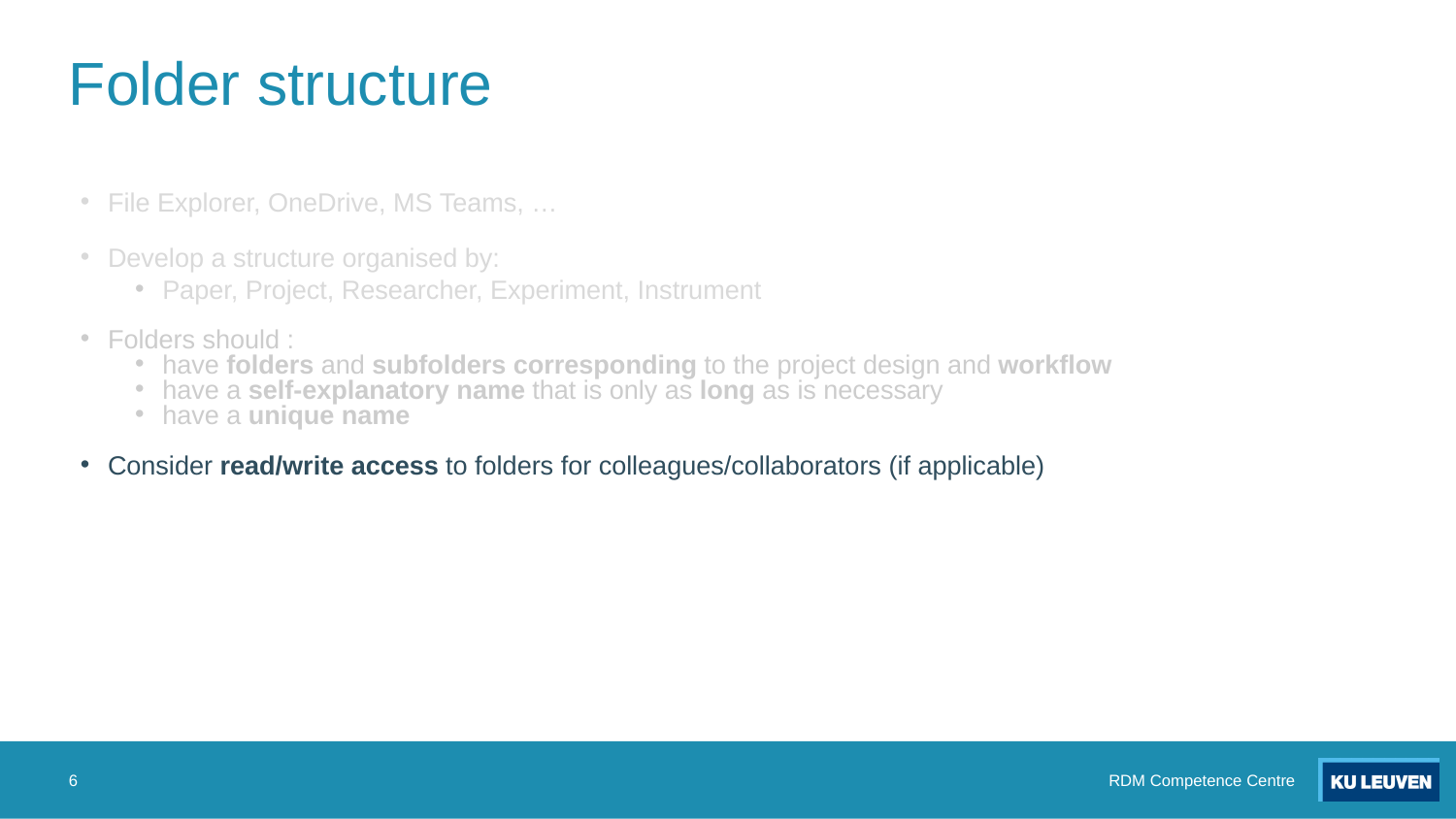

# Folder structure
File Explorer, OneDrive, MS Teams, …
Develop a structure organised by:
Paper, Project, Researcher, Experiment, Instrument
Folders should :
have folders and subfolders corresponding to the project design and workflow
have a self-explanatory name that is only as long as is necessary
have a unique name
Consider read/write access to folders for colleagues/collaborators (if applicable)
Good practice: ReadMe file in top folder
When paper is published (or end of project): package structure and files into zip bundle and move to archival storage
6
RDM Competence Centre